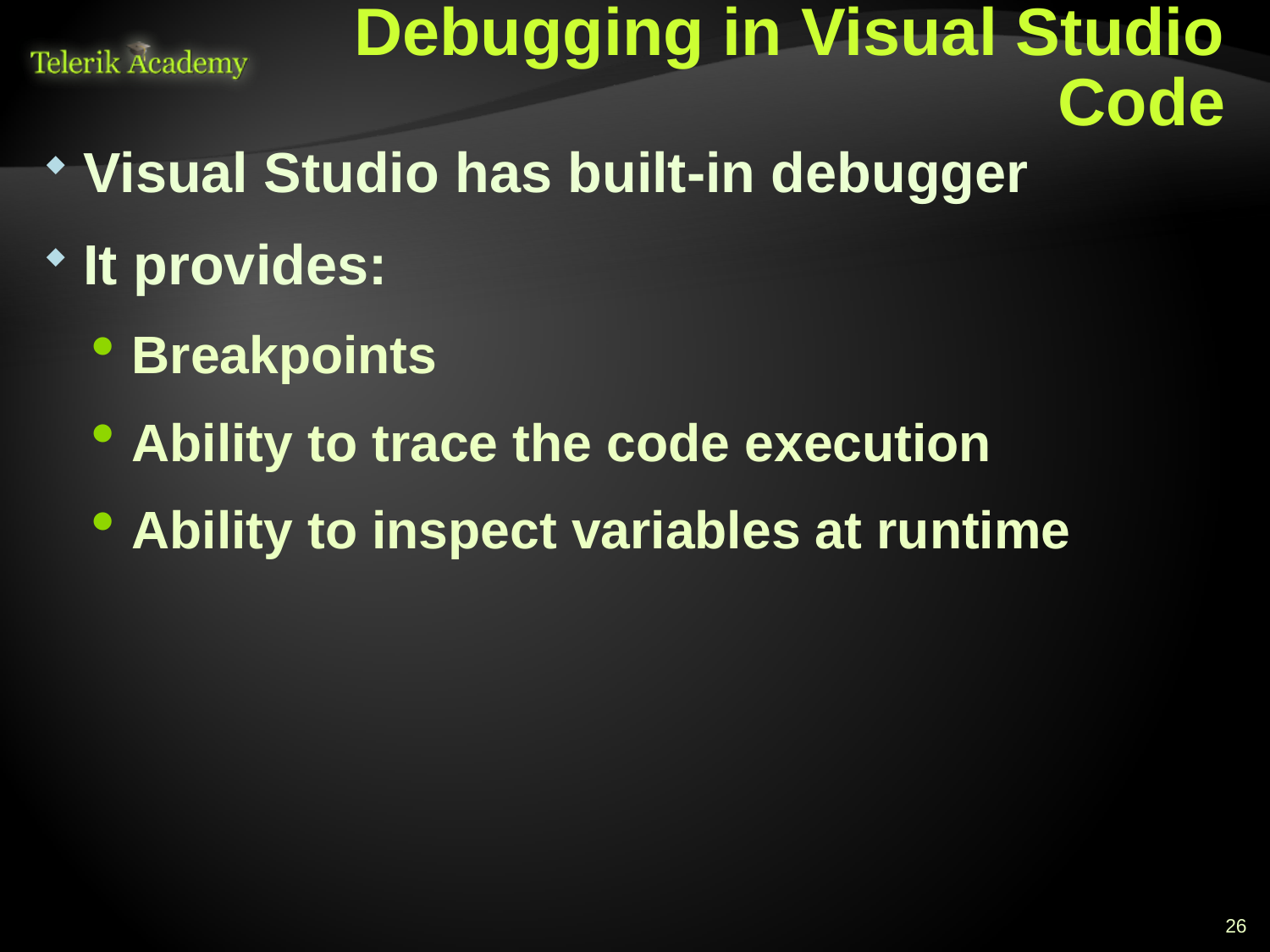

# Debugging in Visual Studio Code
Visual Studio has built-in debugger
It provides:
Breakpoints
Ability to trace the code execution
Ability to inspect variables at runtime
26